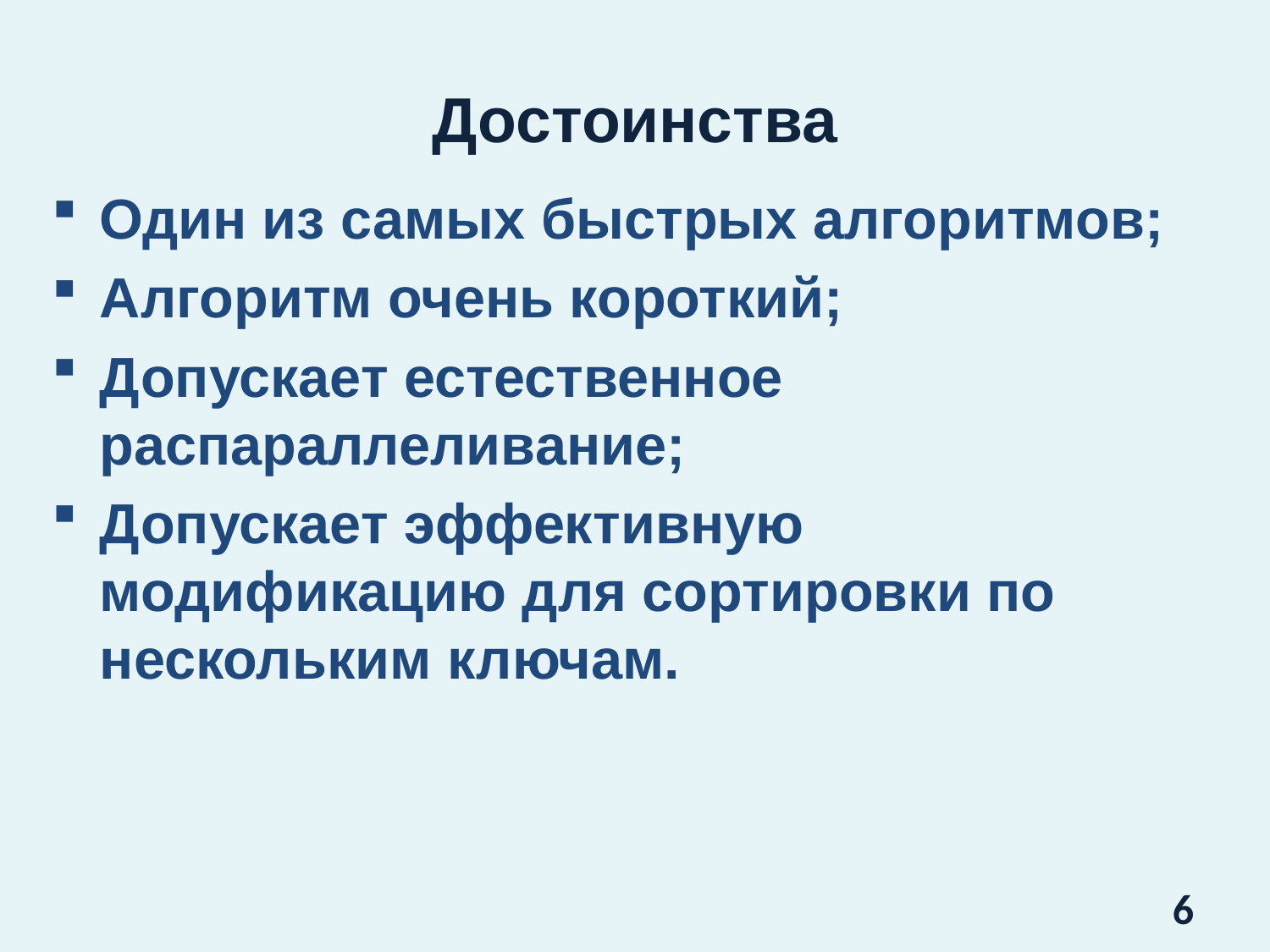

# Достоинства
Один из самых быстрых алгоритмов;
Алгоритм очень короткий;
Допускает естественное распараллеливание;
Допускает эффективную модификацию для сортировки по нескольким ключам.
6